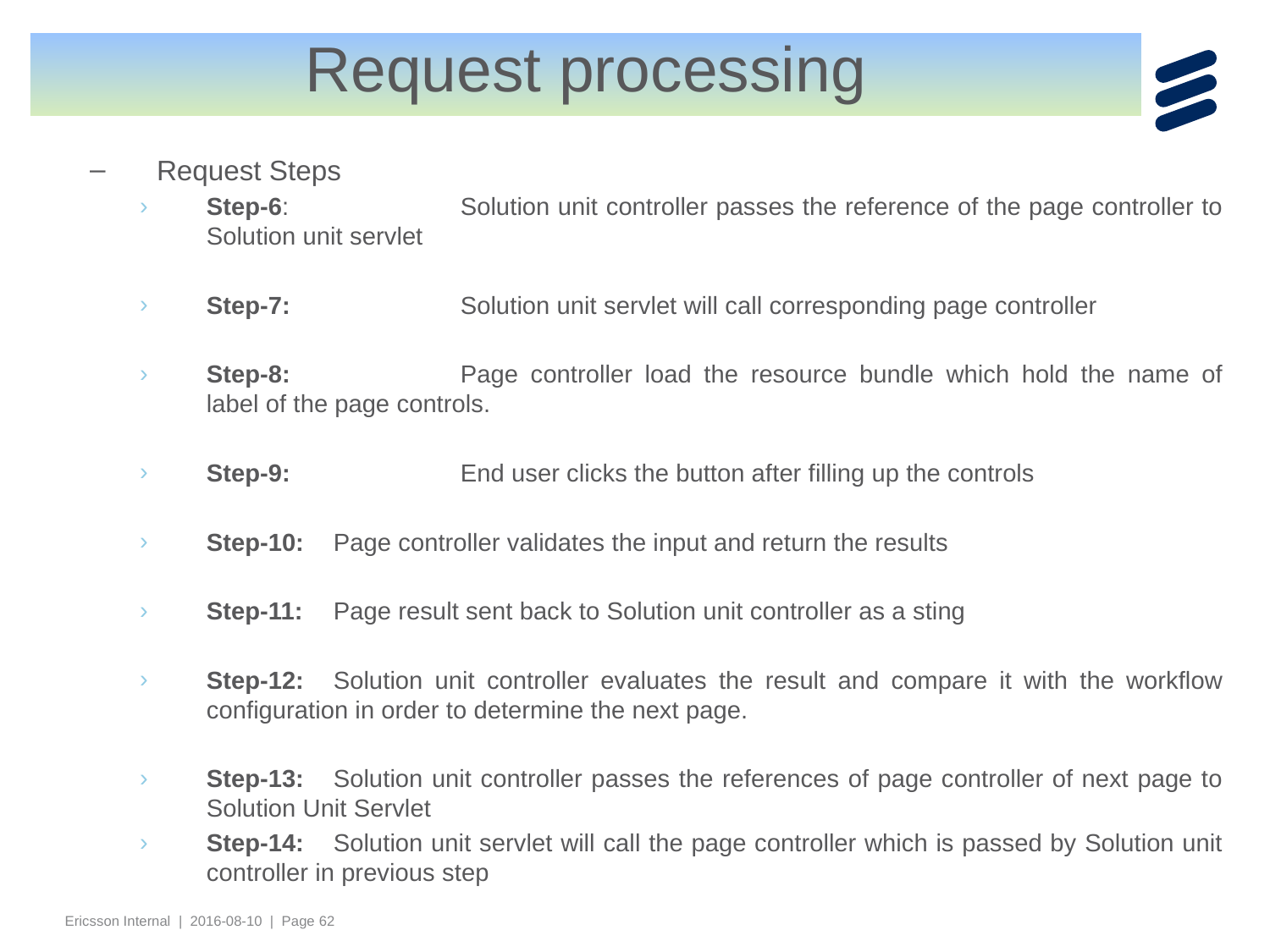

# Request processing
Request Steps
Step-6:		Solution unit controller passes the reference of the page controller to Solution unit servlet

Step-7:		Solution unit servlet will call corresponding page controller

Step-8:		Page controller load the resource bundle which hold the name of label of the page controls.

Step-9:		End user clicks the button after filling up the controls

Step-10:	Page controller validates the input and return the results

Step-11:	Page result sent back to Solution unit controller as a sting

Step-12:	Solution unit controller evaluates the result and compare it with the workflow configuration in order to determine the next page.

Step-13:	Solution unit controller passes the references of page controller of next page to Solution Unit Servlet
Step-14:	Solution unit servlet will call the page controller which is passed by Solution unit controller in previous step